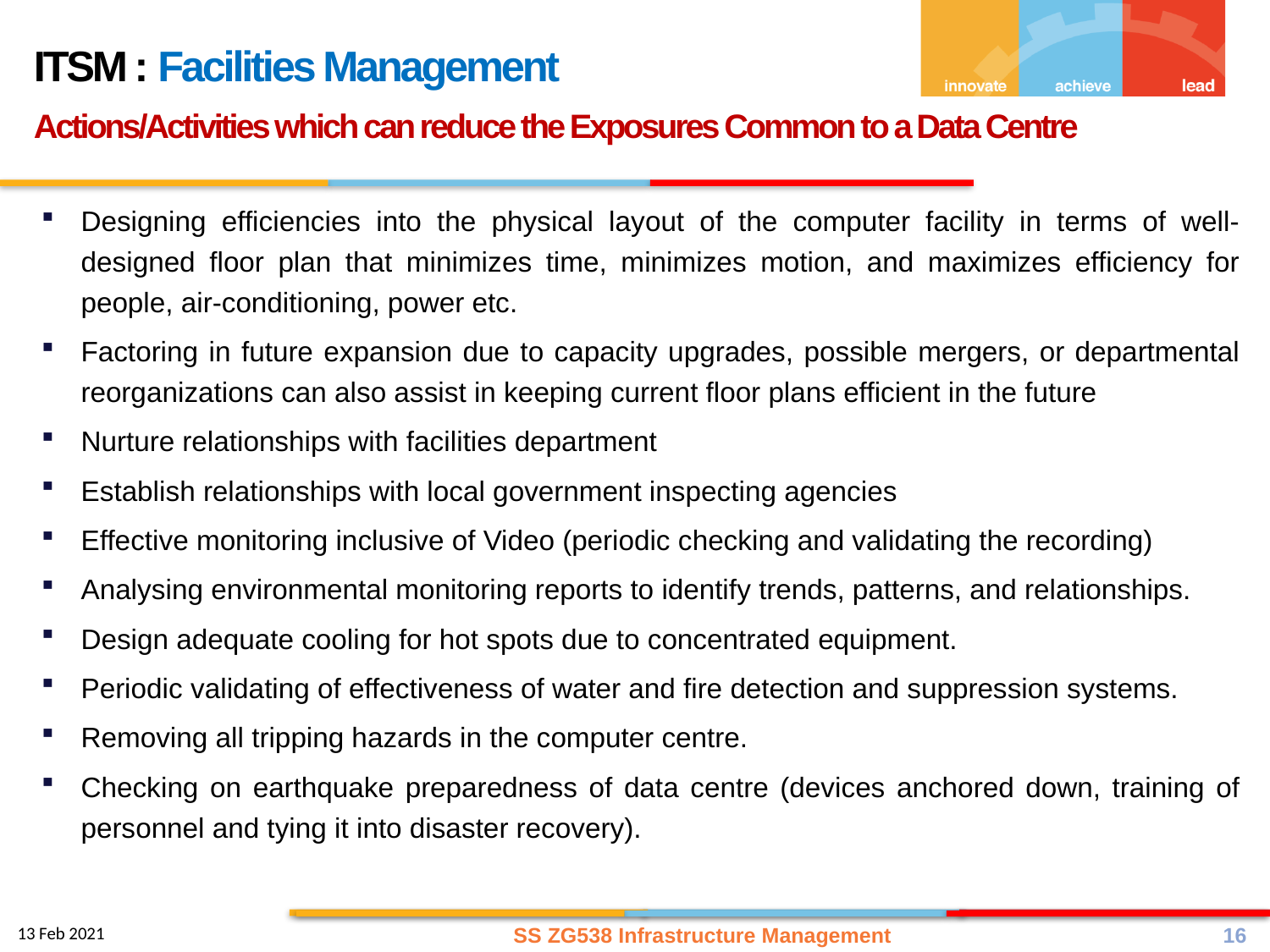

ITSM : Facilities Management
Actions/Activities which can reduce the Exposures Common to a Data Centre
Designing efficiencies into the physical layout of the computer facility in terms of well-designed floor plan that minimizes time, minimizes motion, and maximizes efficiency for people, air-conditioning, power etc.
Factoring in future expansion due to capacity upgrades, possible mergers, or departmental reorganizations can also assist in keeping current floor plans efficient in the future
Nurture relationships with facilities department
Establish relationships with local government inspecting agencies
Effective monitoring inclusive of Video (periodic checking and validating the recording)
Analysing environmental monitoring reports to identify trends, patterns, and relationships.
Design adequate cooling for hot spots due to concentrated equipment.
Periodic validating of effectiveness of water and fire detection and suppression systems.
Removing all tripping hazards in the computer centre.
Checking on earthquake preparedness of data centre (devices anchored down, training of personnel and tying it into disaster recovery).
SS ZG538 Infrastructure Management
16